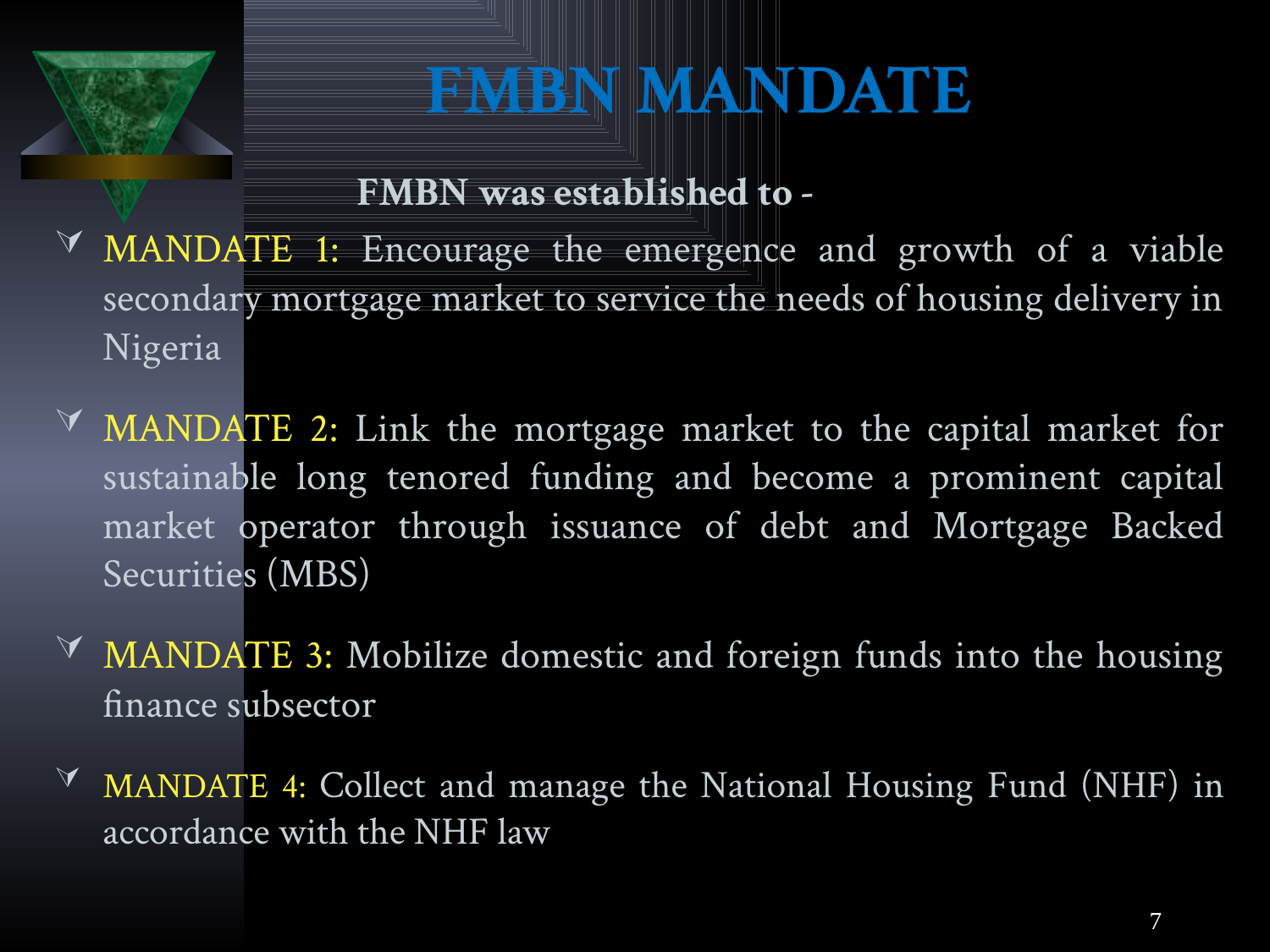

FMBN MANDATE
			FMBN was established to -
MANDATE 1: Encourage the emergence and growth of a viable secondary mortgage market to service the needs of housing delivery in Nigeria

MANDATE 2: Link the mortgage market to the capital market for sustainable long tenored funding and become a prominent capital market operator through issuance of debt and Mortgage Backed Securities (MBS)

MANDATE 3: Mobilize domestic and foreign funds into the housing finance subsector

MANDATE 4: Collect and manage the National Housing Fund (NHF) in accordance with the NHF law
7